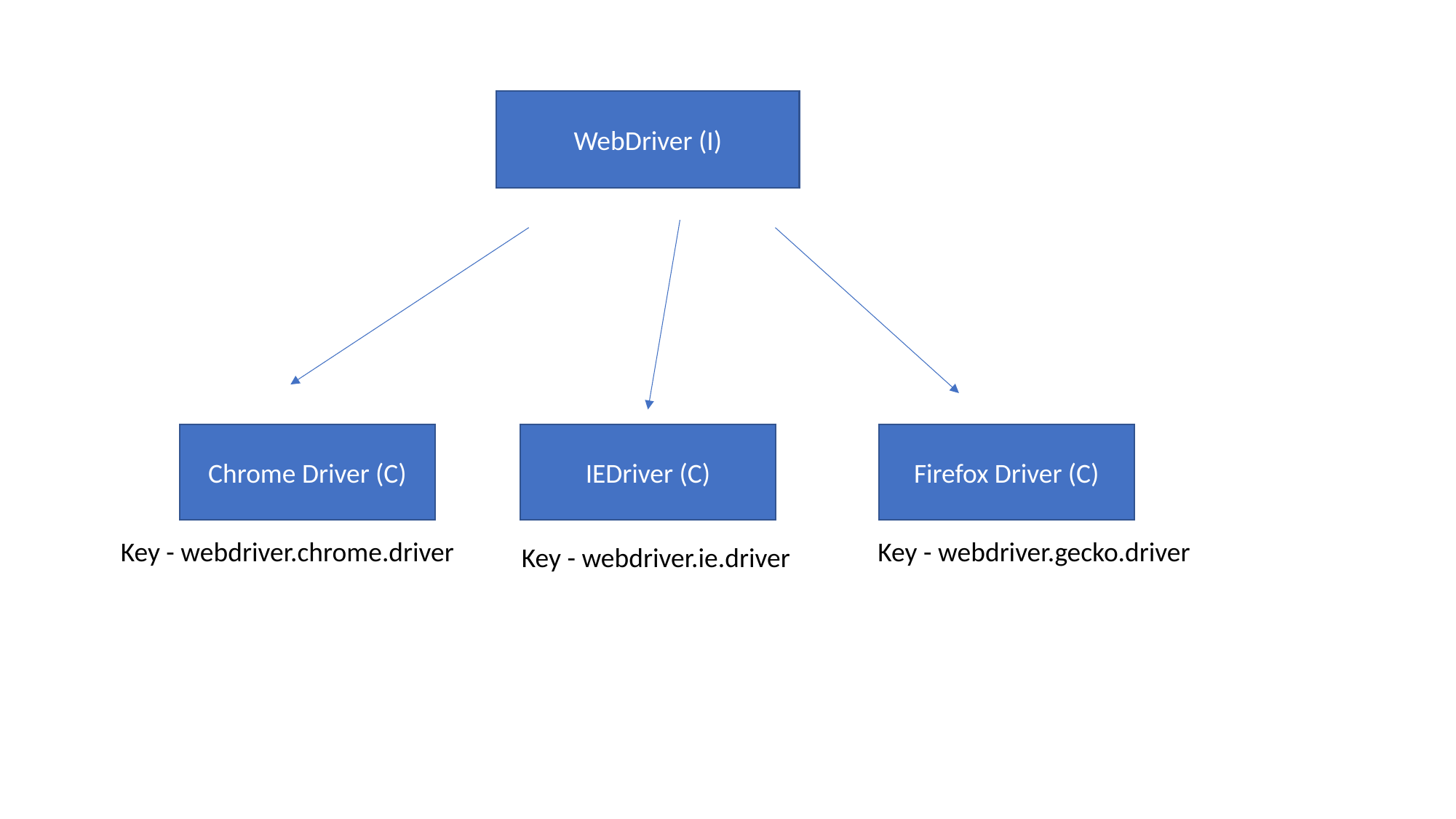

WebDriver (I)
Chrome Driver (C)
IEDriver (C)
Firefox Driver (C)
Key - webdriver.chrome.driver
Key - webdriver.gecko.driver
Key - webdriver.ie.driver